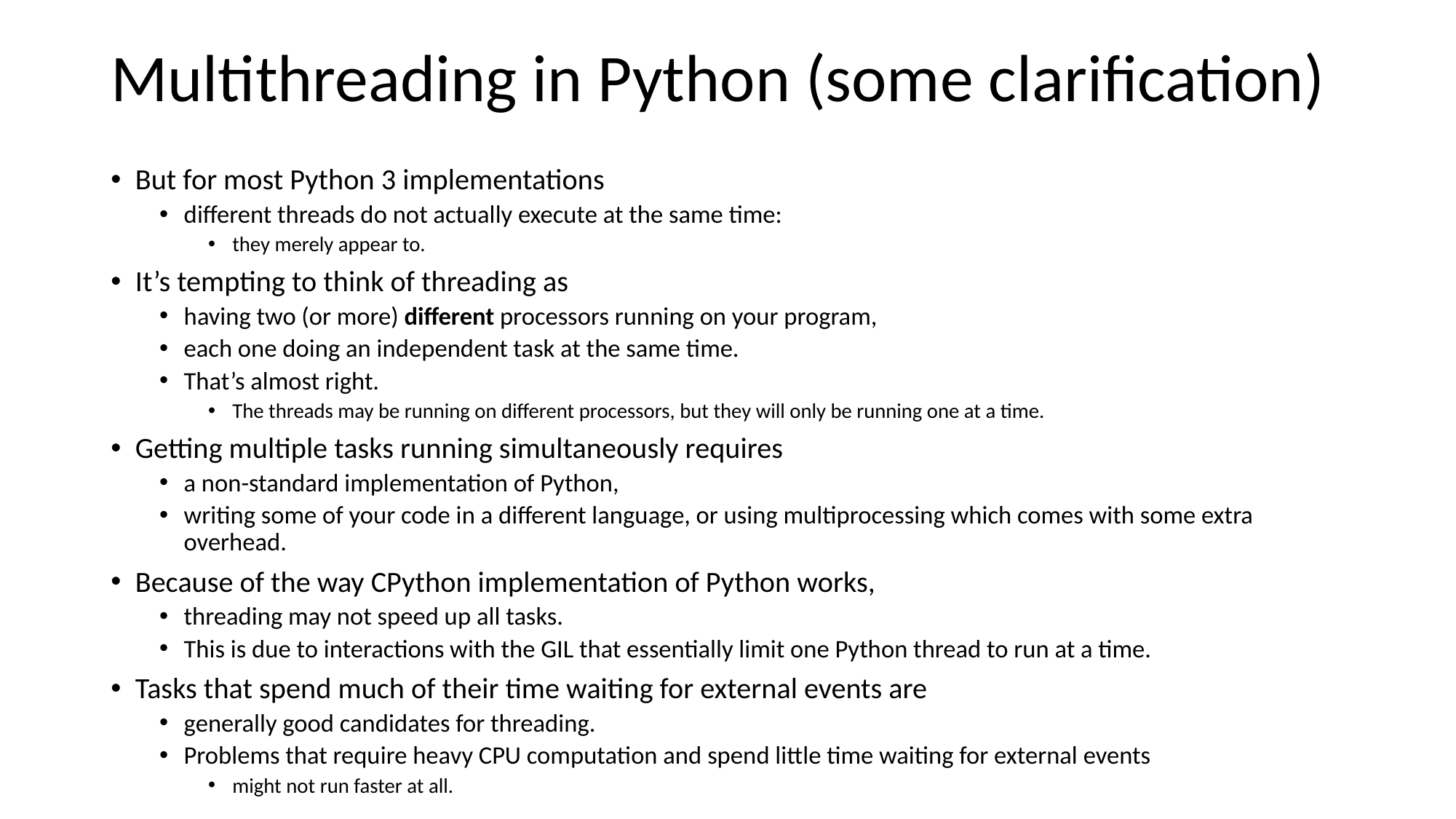

# Multithreading in Python (some clarification)
But for most Python 3 implementations
different threads do not actually execute at the same time:
they merely appear to.
It’s tempting to think of threading as
having two (or more) different processors running on your program,
each one doing an independent task at the same time.
That’s almost right.
The threads may be running on different processors, but they will only be running one at a time.
Getting multiple tasks running simultaneously requires
a non-standard implementation of Python,
writing some of your code in a different language, or using multiprocessing which comes with some extra overhead.
Because of the way CPython implementation of Python works,
threading may not speed up all tasks.
This is due to interactions with the GIL that essentially limit one Python thread to run at a time.
Tasks that spend much of their time waiting for external events are
generally good candidates for threading.
Problems that require heavy CPU computation and spend little time waiting for external events
might not run faster at all.